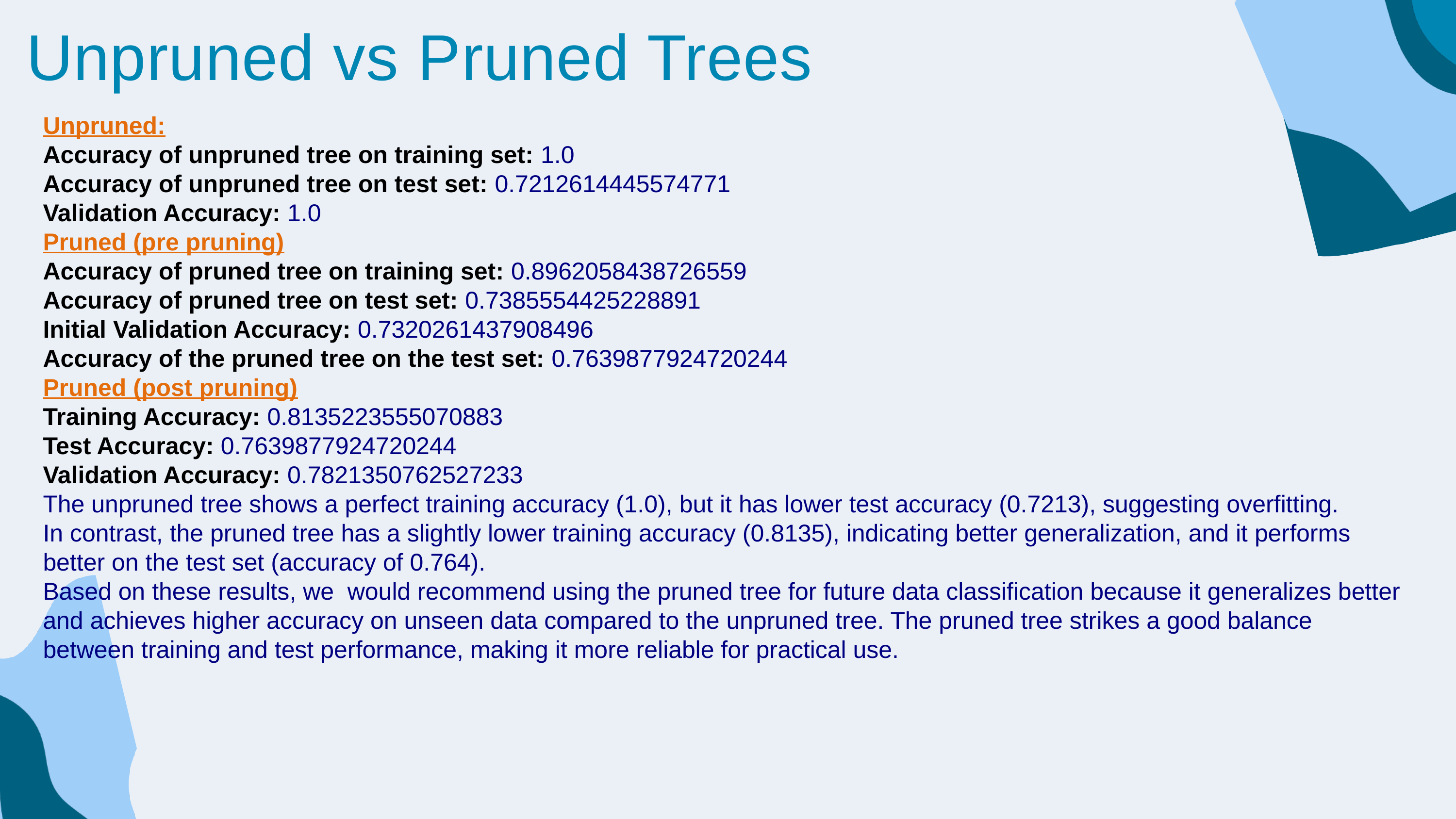

Unpruned vs Pruned Trees
Unpruned:
Accuracy of unpruned tree on training set: 1.0
Accuracy of unpruned tree on test set: 0.7212614445574771
Validation Accuracy: 1.0
Pruned (pre pruning)
Accuracy of pruned tree on training set: 0.8962058438726559
Accuracy of pruned tree on test set: 0.7385554425228891
Initial Validation Accuracy: 0.7320261437908496
Accuracy of the pruned tree on the test set: 0.7639877924720244
Pruned (post pruning)
Training Accuracy: 0.8135223555070883
Test Accuracy: 0.7639877924720244
Validation Accuracy: 0.7821350762527233
The unpruned tree shows a perfect training accuracy (1.0), but it has lower test accuracy (0.7213), suggesting overfitting.
In contrast, the pruned tree has a slightly lower training accuracy (0.8135), indicating better generalization, and it performs better on the test set (accuracy of 0.764).
Based on these results, we  would recommend using the pruned tree for future data classification because it generalizes better and achieves higher accuracy on unseen data compared to the unpruned tree. The pruned tree strikes a good balance between training and test performance, making it more reliable for practical use.